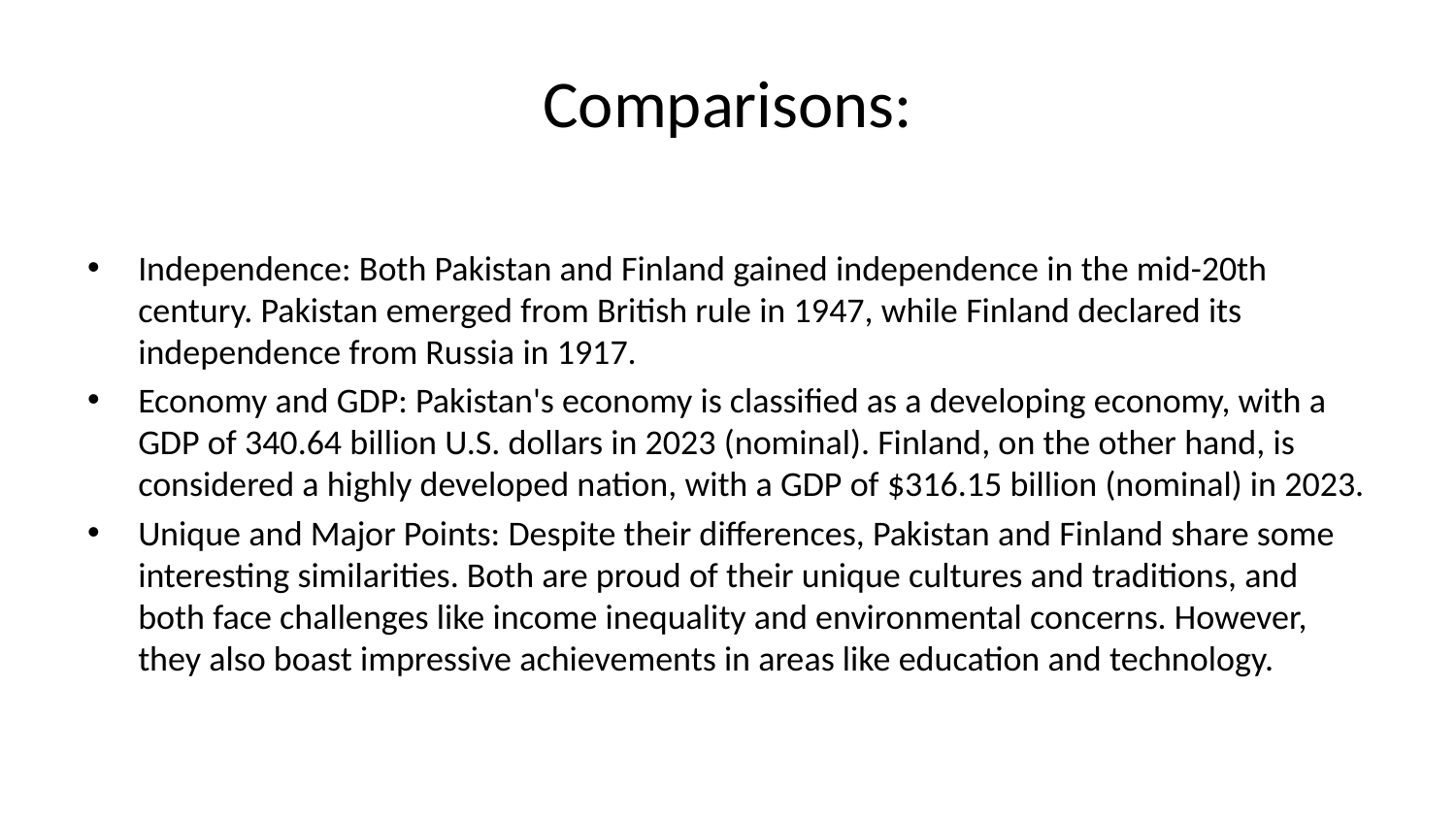

# Comparisons:

Independence: Both Pakistan and Finland gained independence in the mid-20th century. Pakistan emerged from British rule in 1947, while Finland declared its independence from Russia in 1917.
Economy and GDP: Pakistan's economy is classified as a developing economy, with a GDP of 340.64 billion U.S. dollars in 2023 (nominal). Finland, on the other hand, is considered a highly developed nation, with a GDP of $316.15 billion (nominal) in 2023.
Unique and Major Points: Despite their differences, Pakistan and Finland share some interesting similarities. Both are proud of their unique cultures and traditions, and both face challenges like income inequality and environmental concerns. However, they also boast impressive achievements in areas like education and technology.